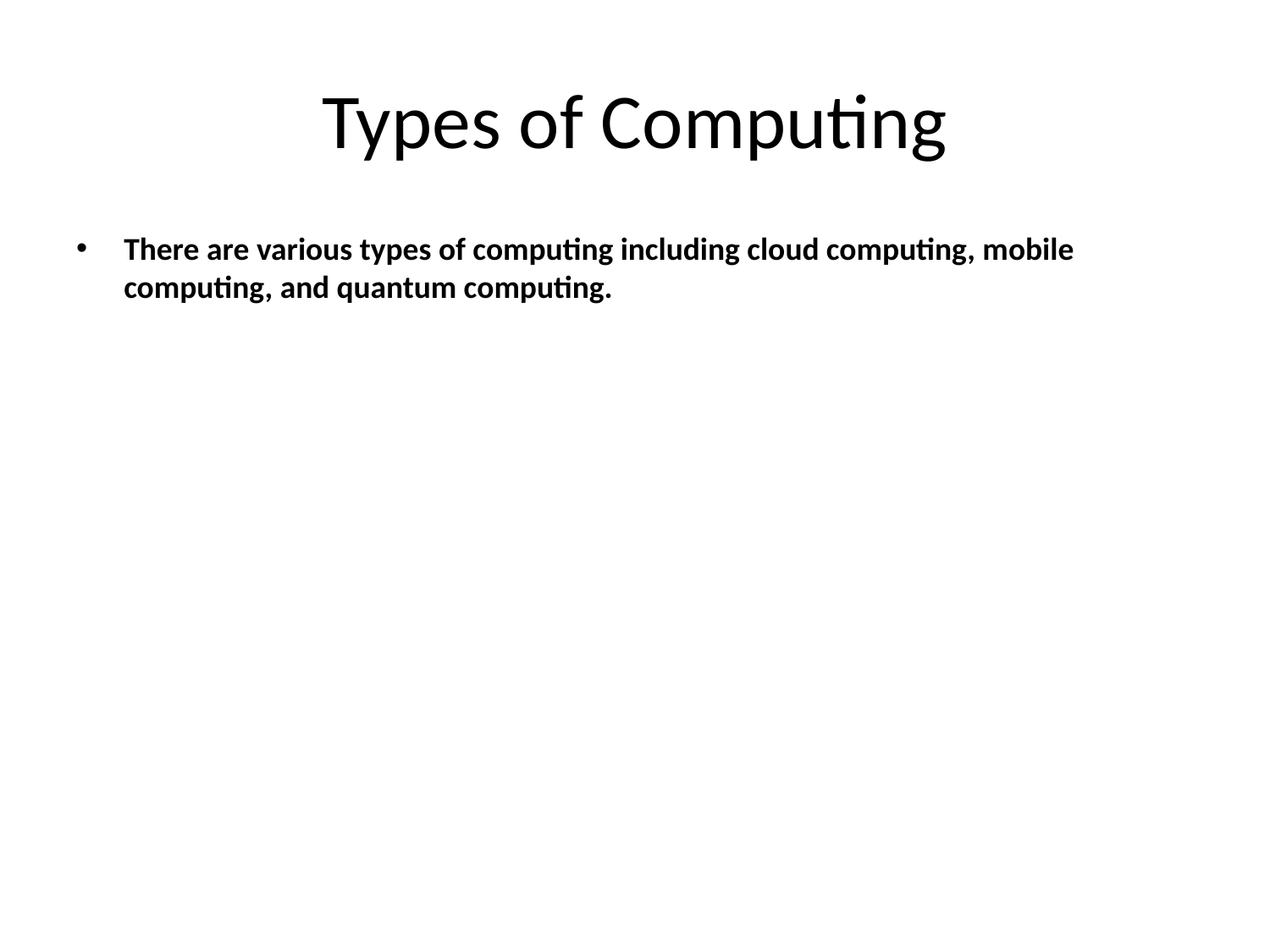

# Types of Computing
There are various types of computing including cloud computing, mobile computing, and quantum computing.